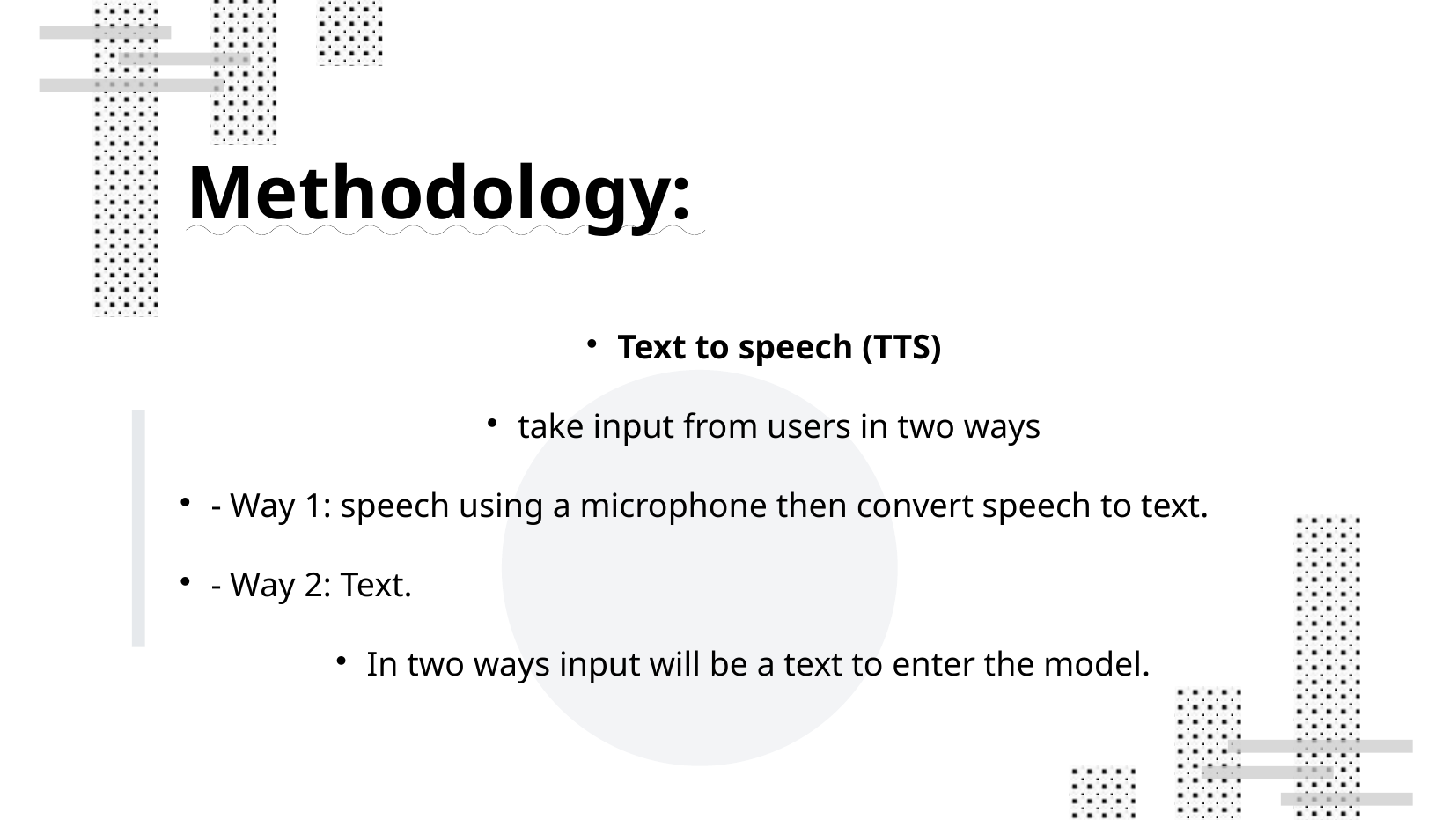

Methodology:
Text to speech (TTS)

take input from users in two ways

- Way 1: speech using a microphone then convert speech to text.

- Way 2: Text.

In two ways input will be a text to enter the model.